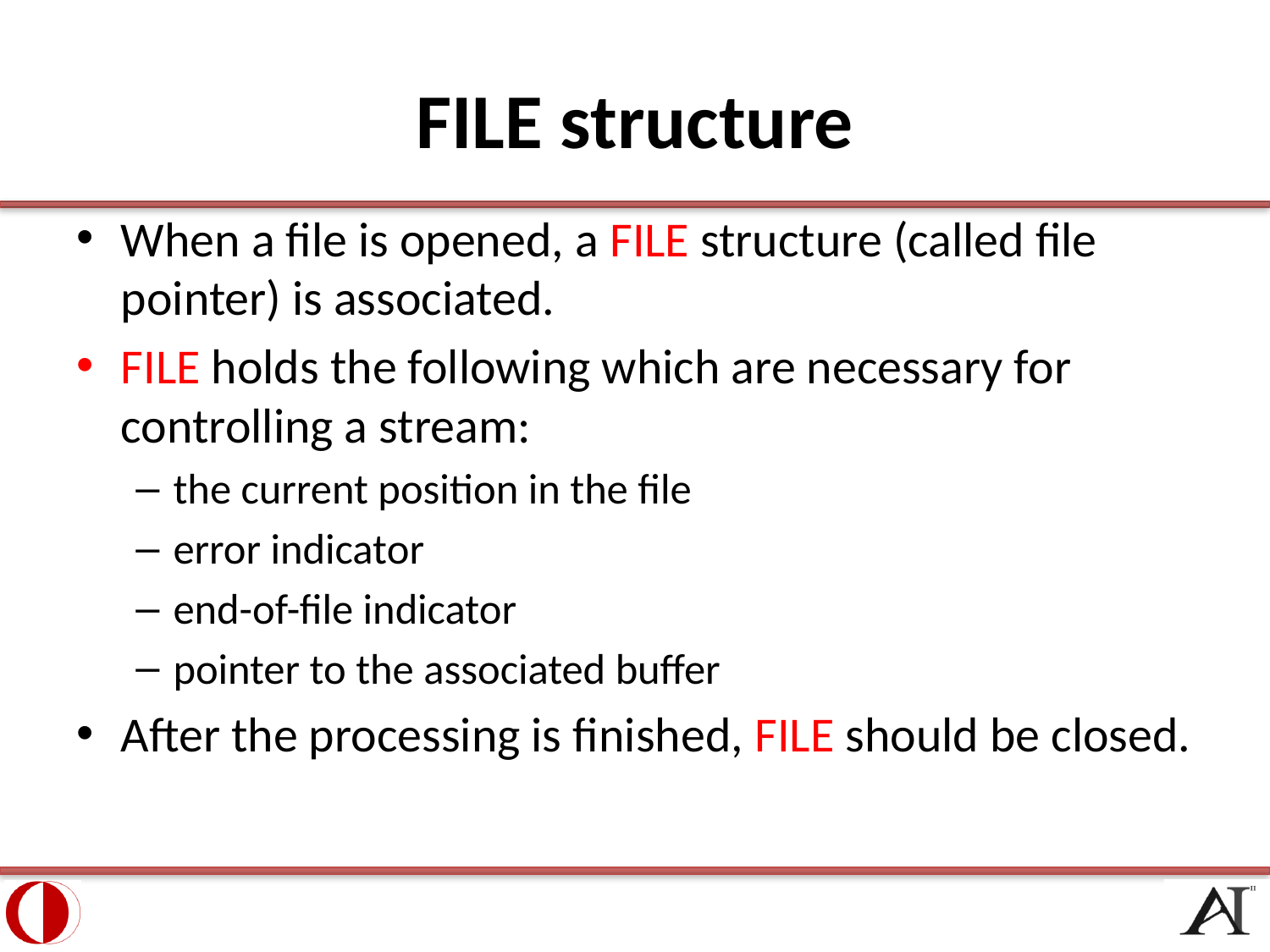

# FILE structure
When a file is opened, a FILE structure (called file pointer) is associated.
FILE holds the following which are necessary for controlling a stream:
the current position in the file
error indicator
end-of-file indicator
pointer to the associated buffer
After the processing is finished, FILE should be closed.
37